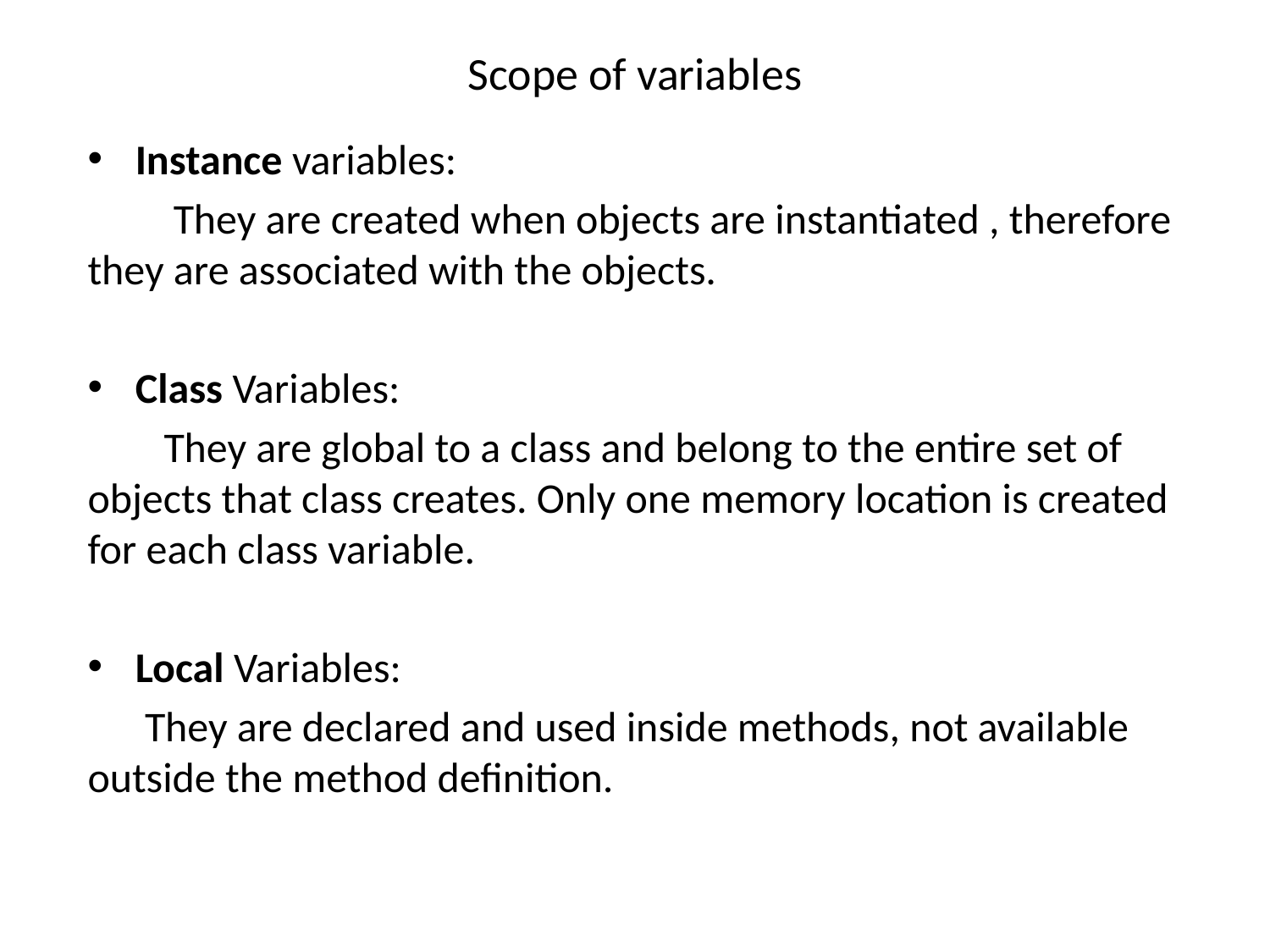

# Scope of variables
Instance variables:
         They are created when objects are instantiated , therefore they are associated with the objects.

Class Variables:
        They are global to a class and belong to the entire set of objects that class creates. Only one memory location is created for each class variable.

Local Variables:
      They are declared and used inside methods, not available outside the method definition.